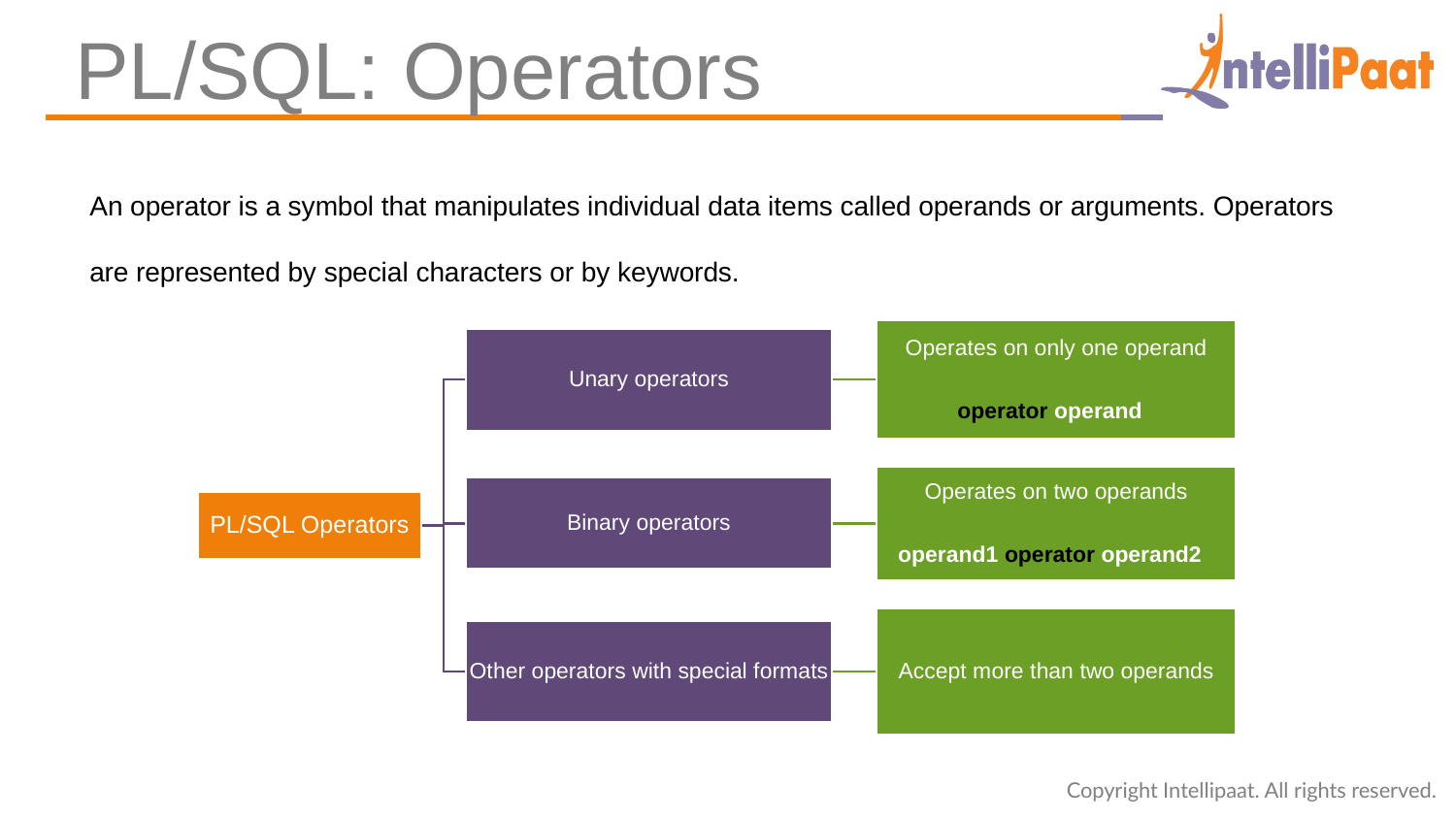

PL/SQL: Operators
An operator is a symbol that manipulates individual data items called operands or arguments. Operators are represented by special characters or by keywords.
Operates on only one operand

operator operand
Unary operators

Operates on two operands

operand1 operator operand2
Binary operators
PL/SQL Operators

Accept more than two operands
Other operators with special formats